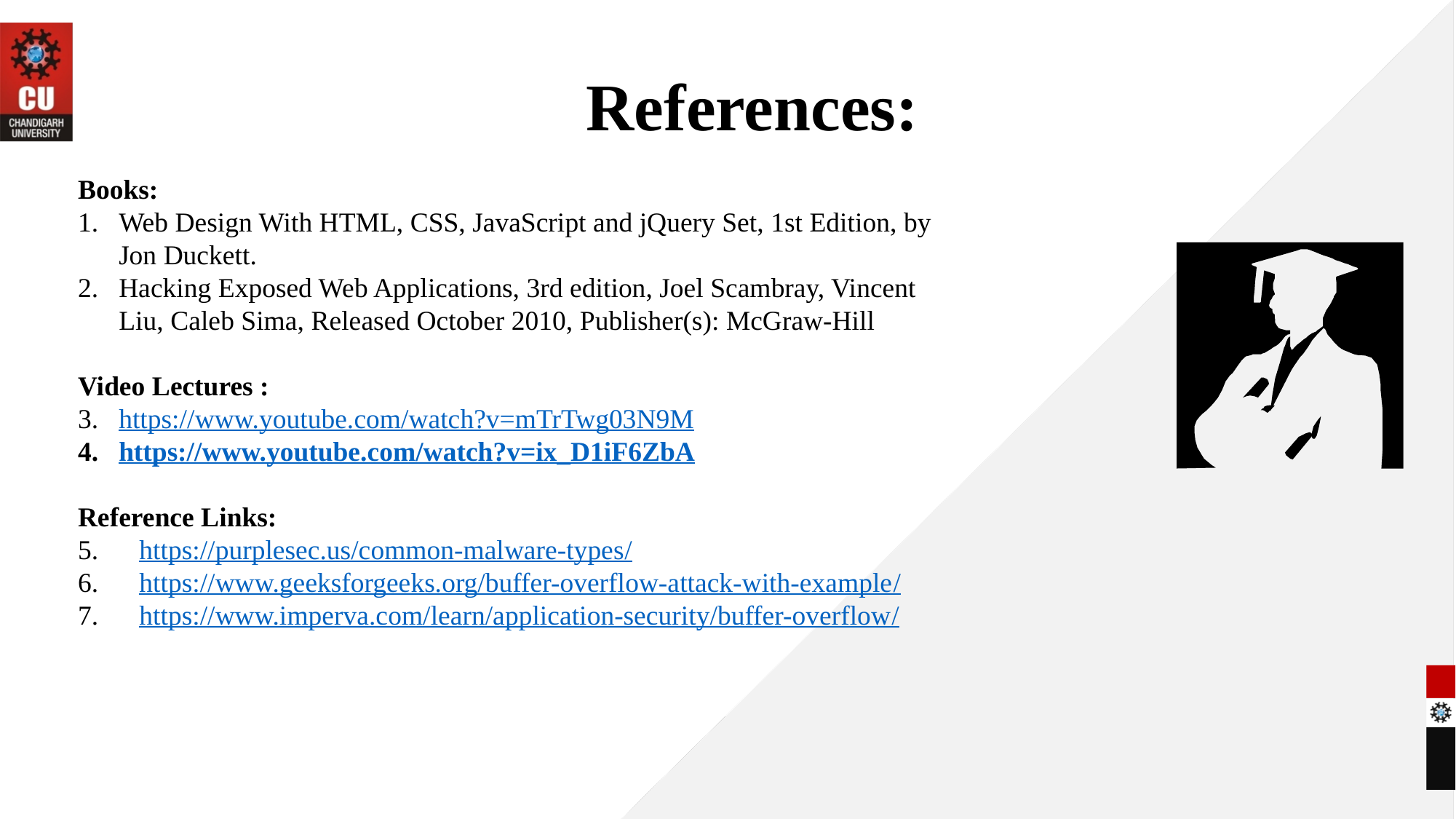

# References:
Books:
Web Design With HTML, CSS, JavaScript and jQuery Set, 1st Edition, by Jon Duckett.
Hacking Exposed Web Applications, 3rd edition, Joel Scambray, Vincent Liu, Caleb Sima, Released October 2010, Publisher(s): McGraw-Hill

Video Lectures :
https://www.youtube.com/watch?v=mTrTwg03N9M
https://www.youtube.com/watch?v=ix_D1iF6ZbA

Reference Links:
https://purplesec.us/common-malware-types/
https://www.geeksforgeeks.org/buffer-overflow-attack-with-example/
https://www.imperva.com/learn/application-security/buffer-overflow/